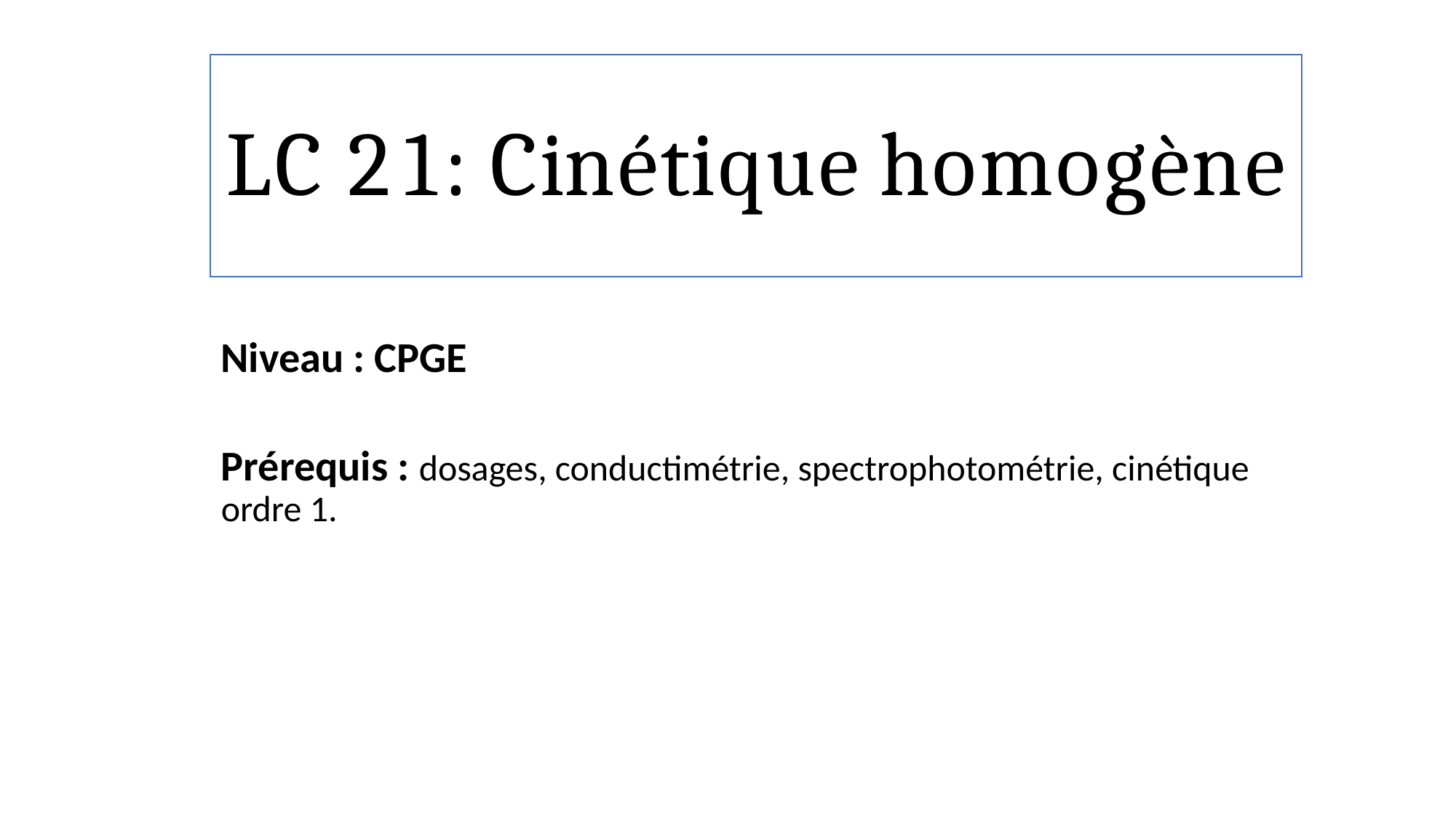

LC 21: Cinétique homogène
#
Niveau : CPGE

Prérequis : dosages, conductimétrie, spectrophotométrie, cinétique ordre 1.